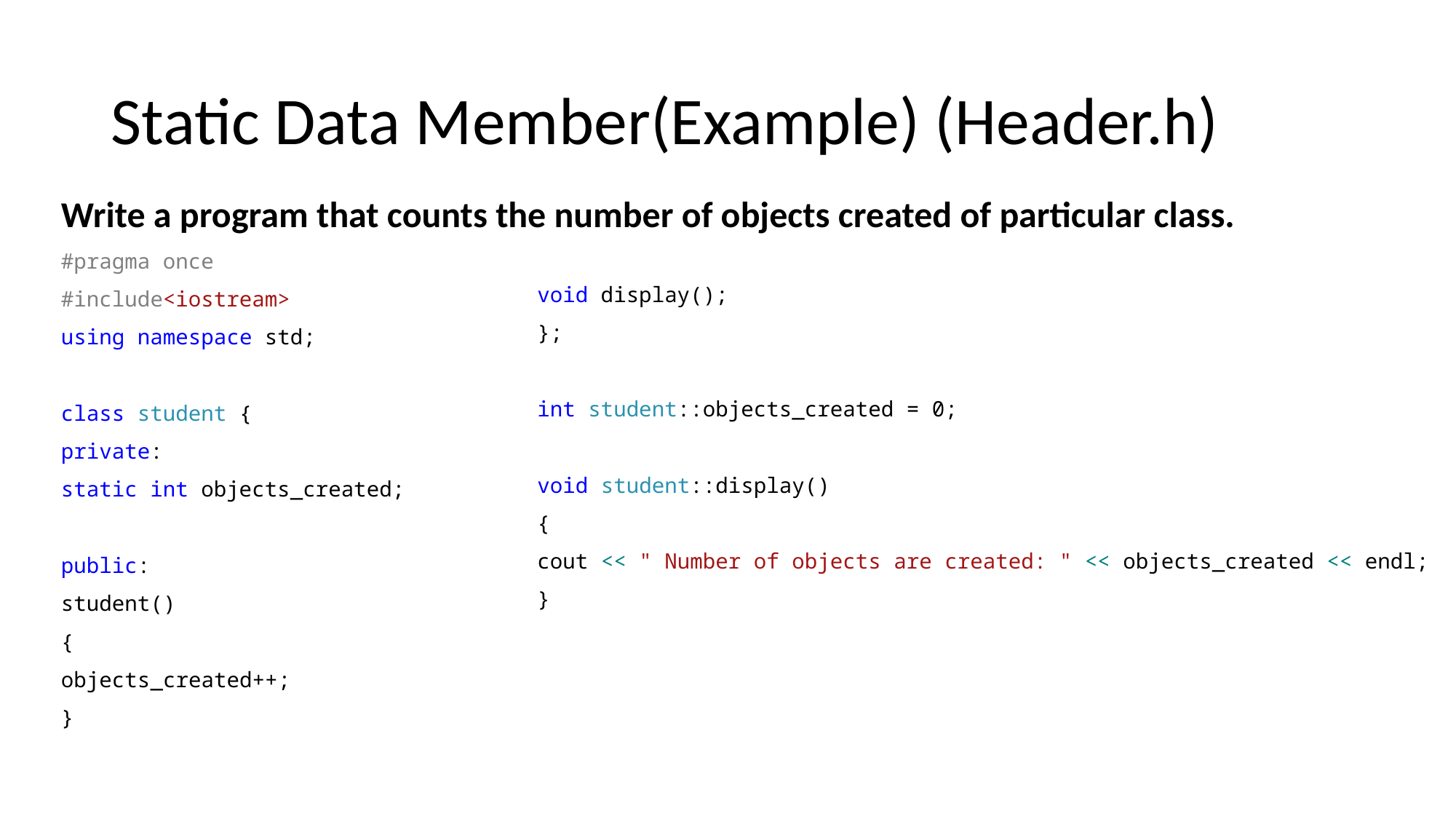

# Static Data Member(Example) (Header.h)
Write a program that counts the number of objects created of particular class.
#pragma once
#include<iostream>
using namespace std;

class student {
private:
static int objects_created;

public:
student()
{
objects_created++;
}

void display();
};

int student::objects_created = 0;

void student::display()
{
cout << " Number of objects are created: " << objects_created << endl;
}